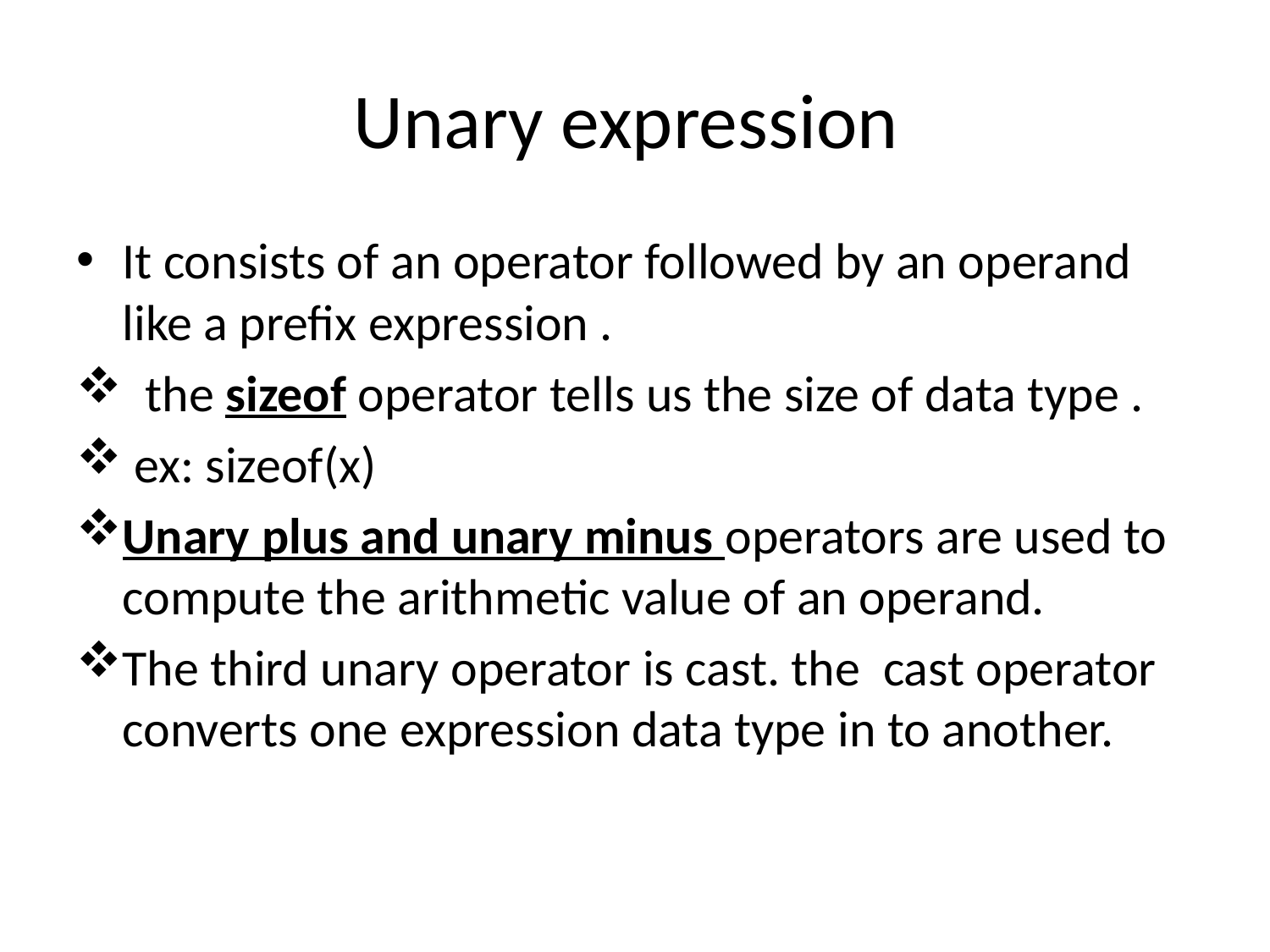

# Unary expression
It consists of an operator followed by an operand like a prefix expression .
  the sizeof operator tells us the size of data type .
 ex: sizeof(x)
Unary plus and unary minus operators are used to compute the arithmetic value of an operand.
The third unary operator is cast. the  cast operator converts one expression data type in to another.